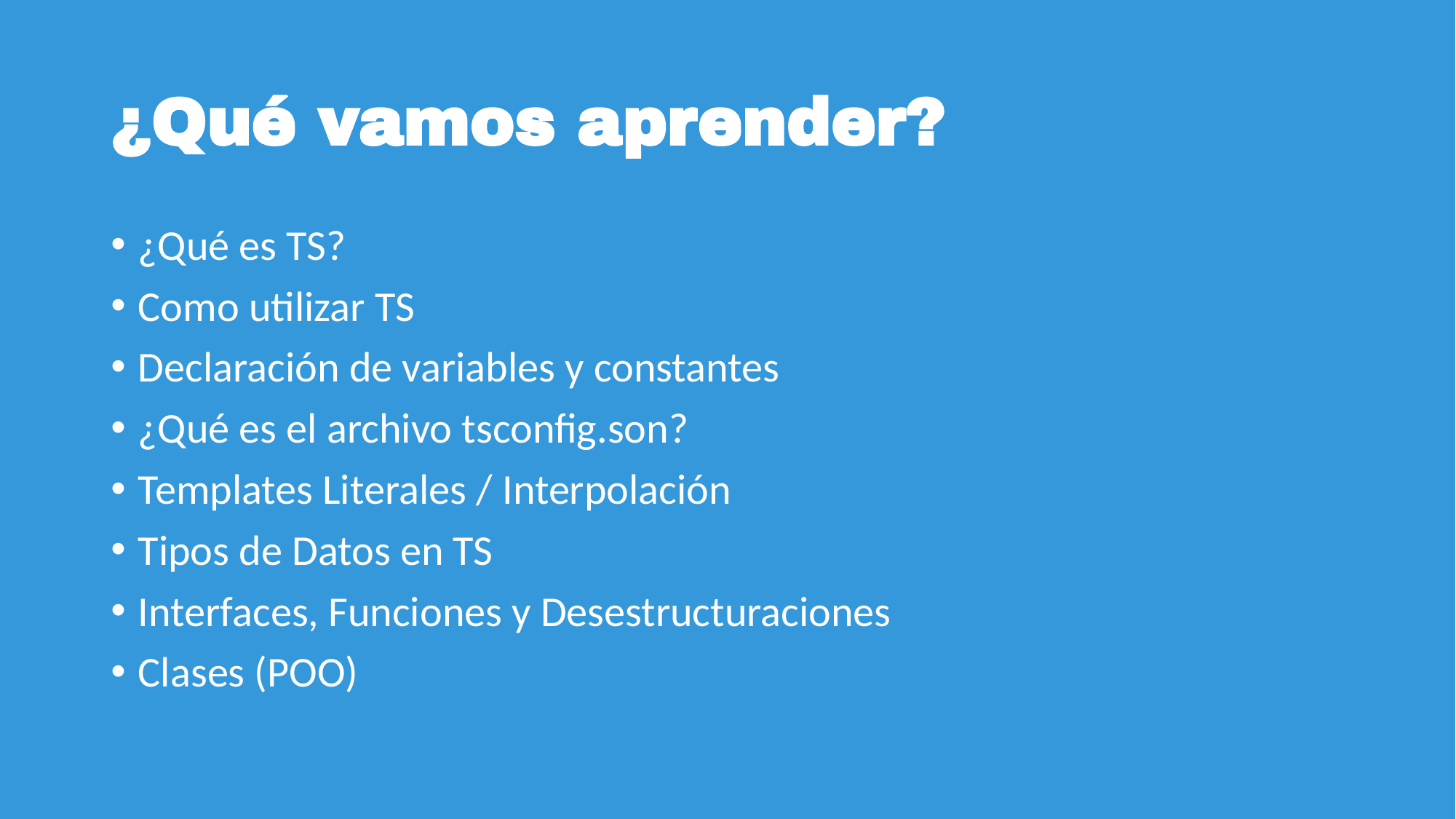

# ¿Qué vamos aprender?
¿Qué es TS?
Como utilizar TS
Declaración de variables y constantes
¿Qué es el archivo tsconfig.son?
Templates Literales / Interpolación
Tipos de Datos en TS
Interfaces, Funciones y Desestructuraciones
Clases (POO)